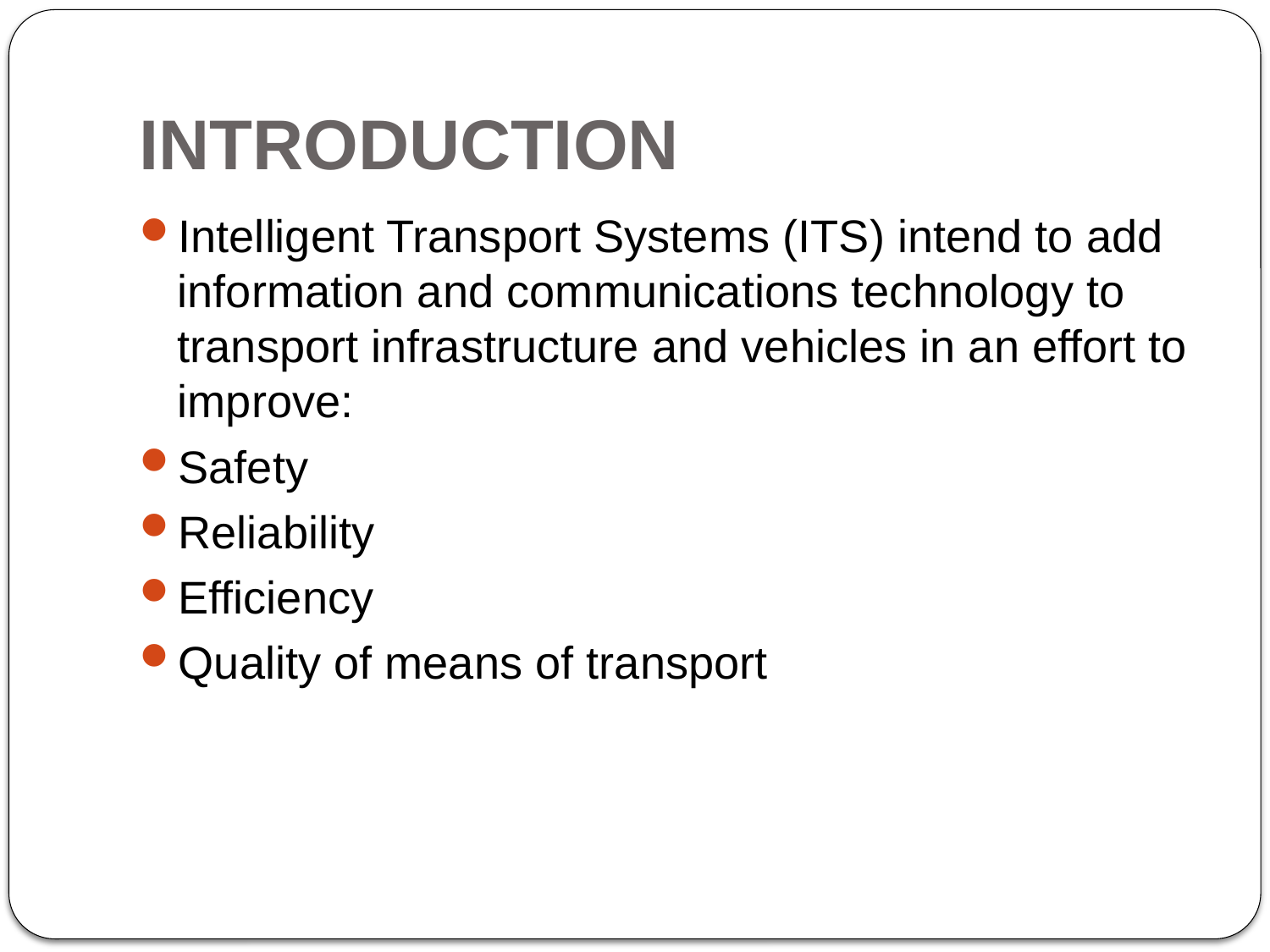

# INTRODUCTION
Intelligent Transport Systems (ITS) intend to add information and communications technology to transport infrastructure and vehicles in an effort to improve:
Safety
Reliability
Efficiency
Quality of means of transport